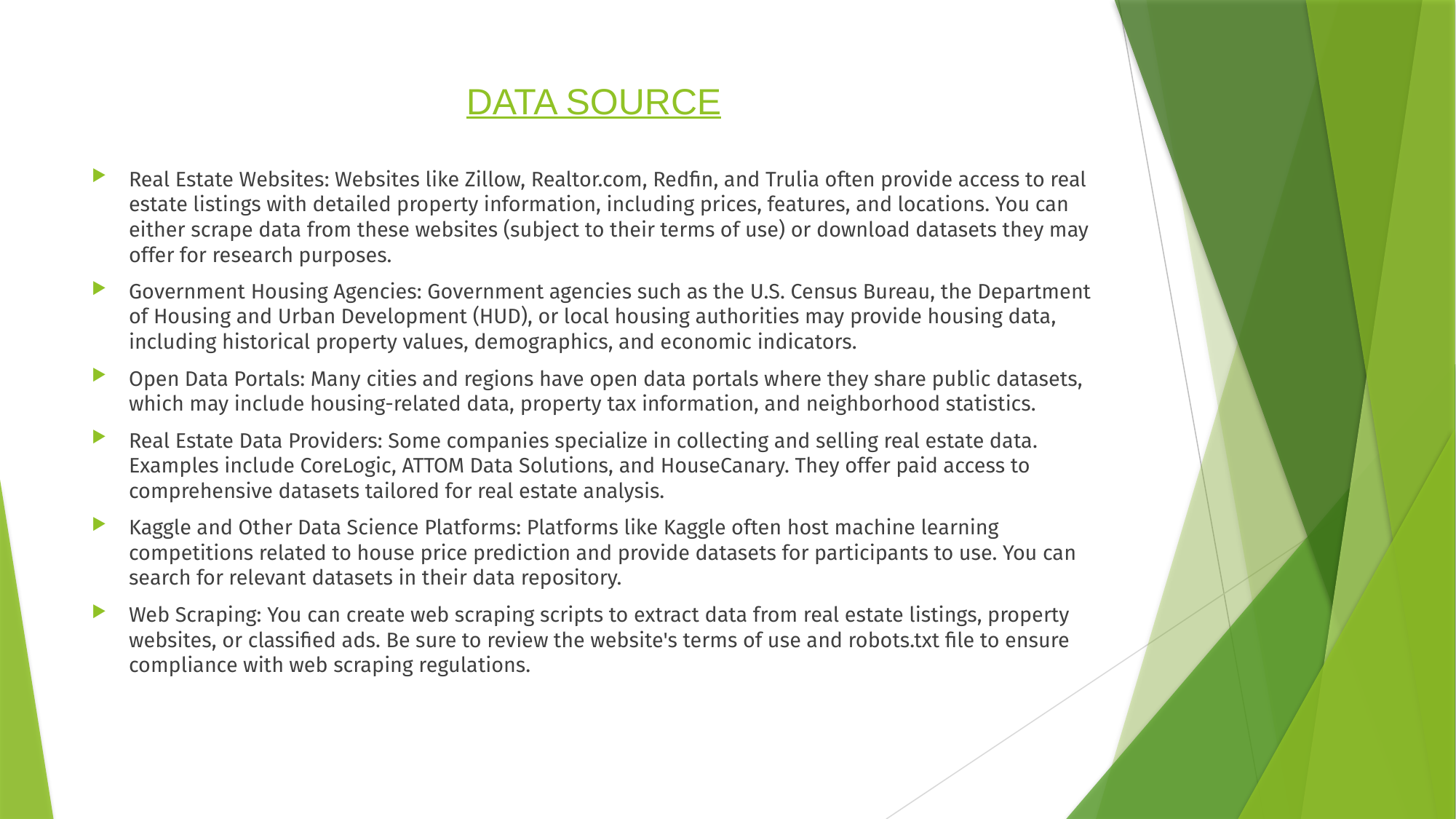

# DATA SOURCE
Real Estate Websites: Websites like Zillow, Realtor.com, Redfin, and Trulia often provide access to real estate listings with detailed property information, including prices, features, and locations. You can either scrape data from these websites (subject to their terms of use) or download datasets they may offer for research purposes.
Government Housing Agencies: Government agencies such as the U.S. Census Bureau, the Department of Housing and Urban Development (HUD), or local housing authorities may provide housing data, including historical property values, demographics, and economic indicators.
Open Data Portals: Many cities and regions have open data portals where they share public datasets, which may include housing-related data, property tax information, and neighborhood statistics.
Real Estate Data Providers: Some companies specialize in collecting and selling real estate data. Examples include CoreLogic, ATTOM Data Solutions, and HouseCanary. They offer paid access to comprehensive datasets tailored for real estate analysis.
Kaggle and Other Data Science Platforms: Platforms like Kaggle often host machine learning competitions related to house price prediction and provide datasets for participants to use. You can search for relevant datasets in their data repository.
Web Scraping: You can create web scraping scripts to extract data from real estate listings, property websites, or classified ads. Be sure to review the website's terms of use and robots.txt file to ensure compliance with web scraping regulations.